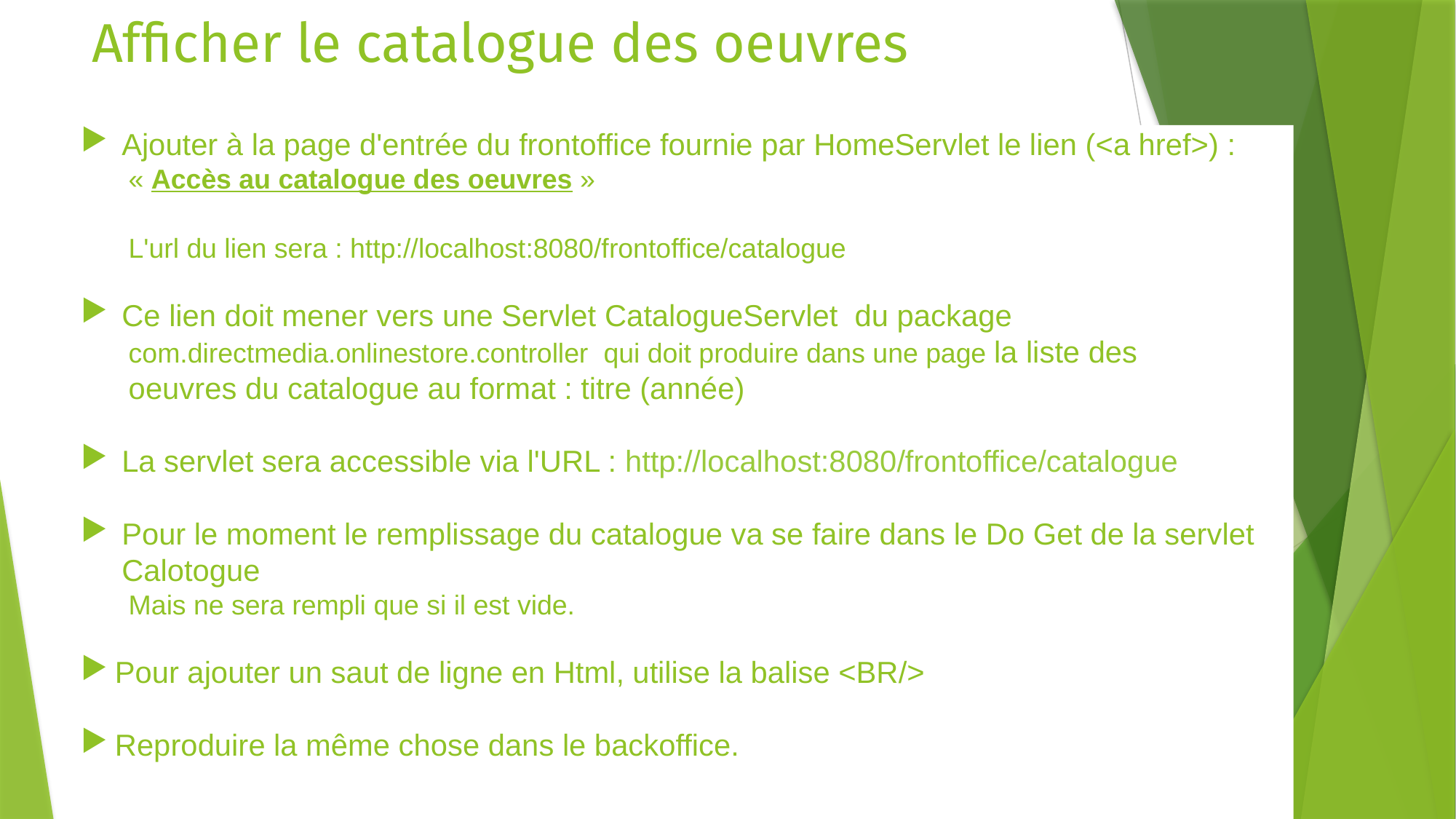

# Afficher le catalogue des oeuvres
Ajouter à la page d'entrée du frontoffice fournie par HomeServlet le lien (<a href>) :
« Accès au catalogue des oeuvres »

L'url du lien sera : http://localhost:8080/frontoffice/catalogue
Ce lien doit mener vers une Servlet CatalogueServlet  du package
com.directmedia.onlinestore.controller  qui doit produire dans une page la liste des
oeuvres du catalogue au format : titre (année)

La servlet sera accessible via l'URL : http://localhost:8080/frontoffice/catalogue

Pour le moment le remplissage du catalogue va se faire dans le Do Get de la servlet Calotogue
Mais ne sera rempli que si il est vide.

Pour ajouter un saut de ligne en Html, utilise la balise <BR/>

Reproduire la même chose dans le backoffice.